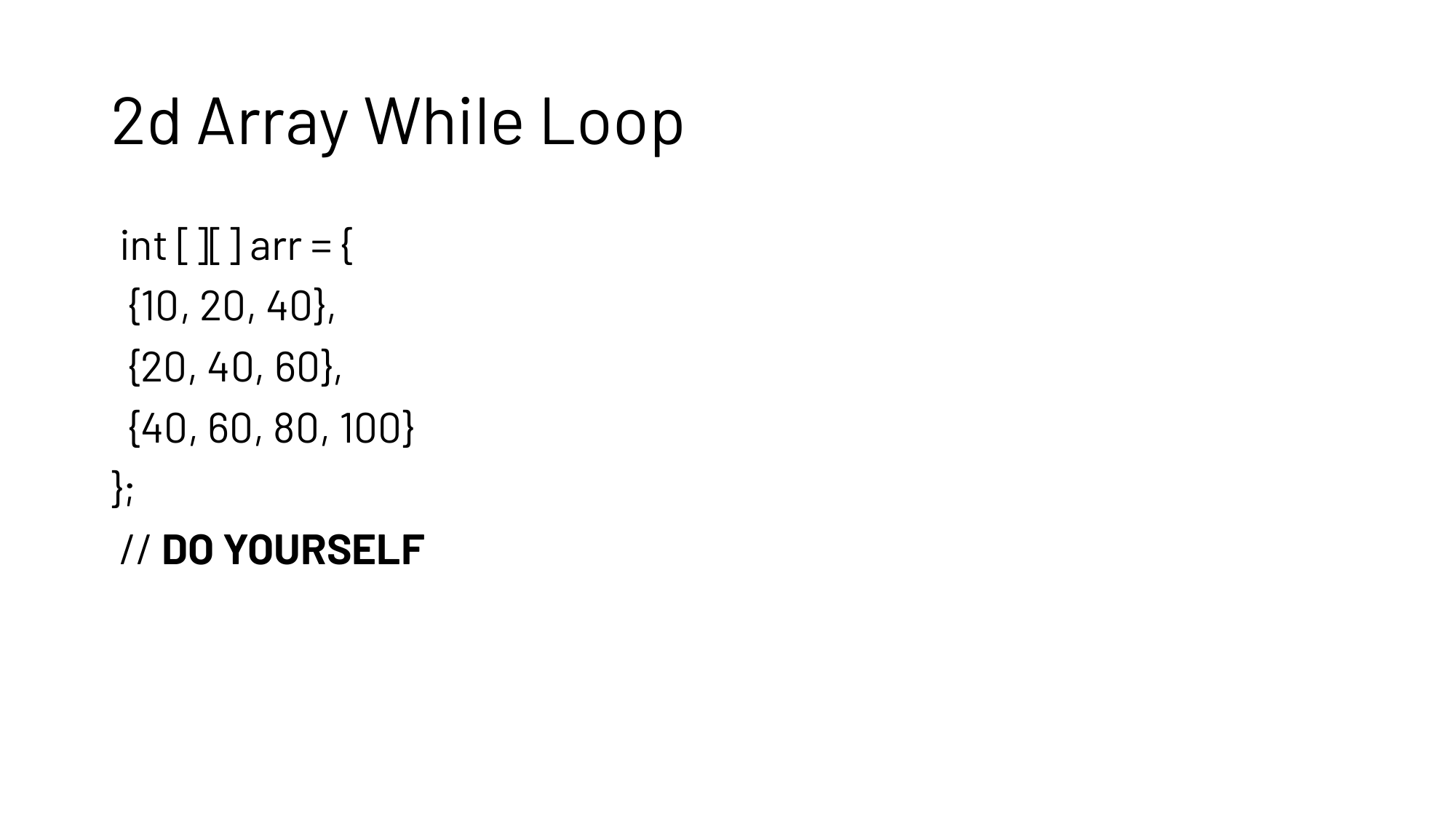

# 2d Array While Loop
 int [][] arr = {
  {10, 20, 40},
  {20, 40, 60},
  {40, 60, 80, 100}
};
 // DO YOURSELF